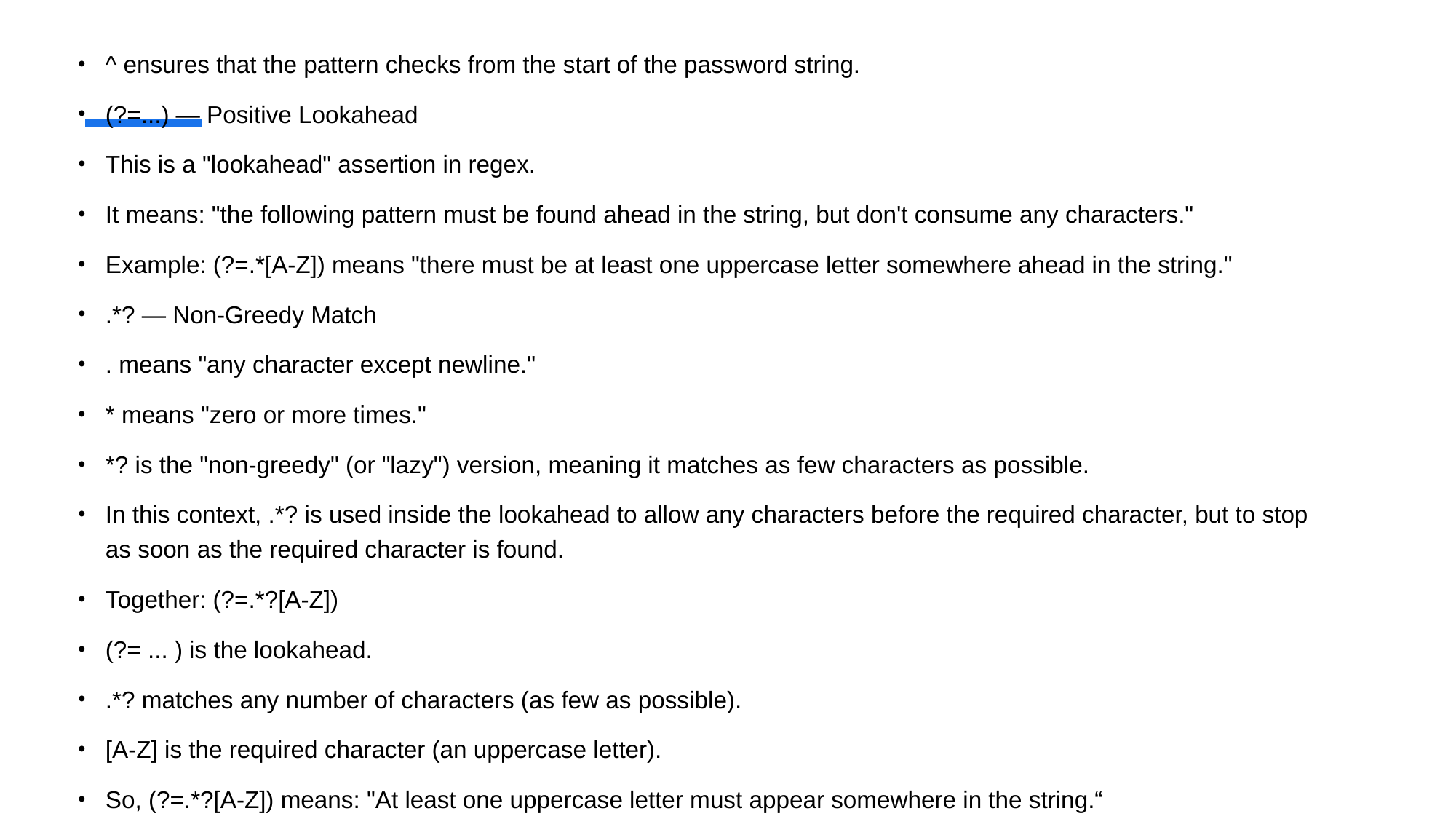

^ ensures that the pattern checks from the start of the password string.
(?=...) — Positive Lookahead
This is a "lookahead" assertion in regex.
It means: "the following pattern must be found ahead in the string, but don't consume any characters."
Example: (?=.*[A-Z]) means "there must be at least one uppercase letter somewhere ahead in the string."
.*? — Non-Greedy Match
. means "any character except newline."
* means "zero or more times."
*? is the "non-greedy" (or "lazy") version, meaning it matches as few characters as possible.
In this context, .*? is used inside the lookahead to allow any characters before the required character, but to stop as soon as the required character is found.
Together: (?=.*?[A-Z])
(?= ... ) is the lookahead.
.*? matches any number of characters (as few as possible).
[A-Z] is the required character (an uppercase letter).
So, (?=.*?[A-Z]) means: "At least one uppercase letter must appear somewhere in the string.“

Summary Table:
Part	Meaning
(?=...)	Lookahead: require this pattern ahead, but don't consume characters
.*?	Any characters, as few as possible (non-greedy)
[A-Z]	The required character (e.g., uppercase letter)